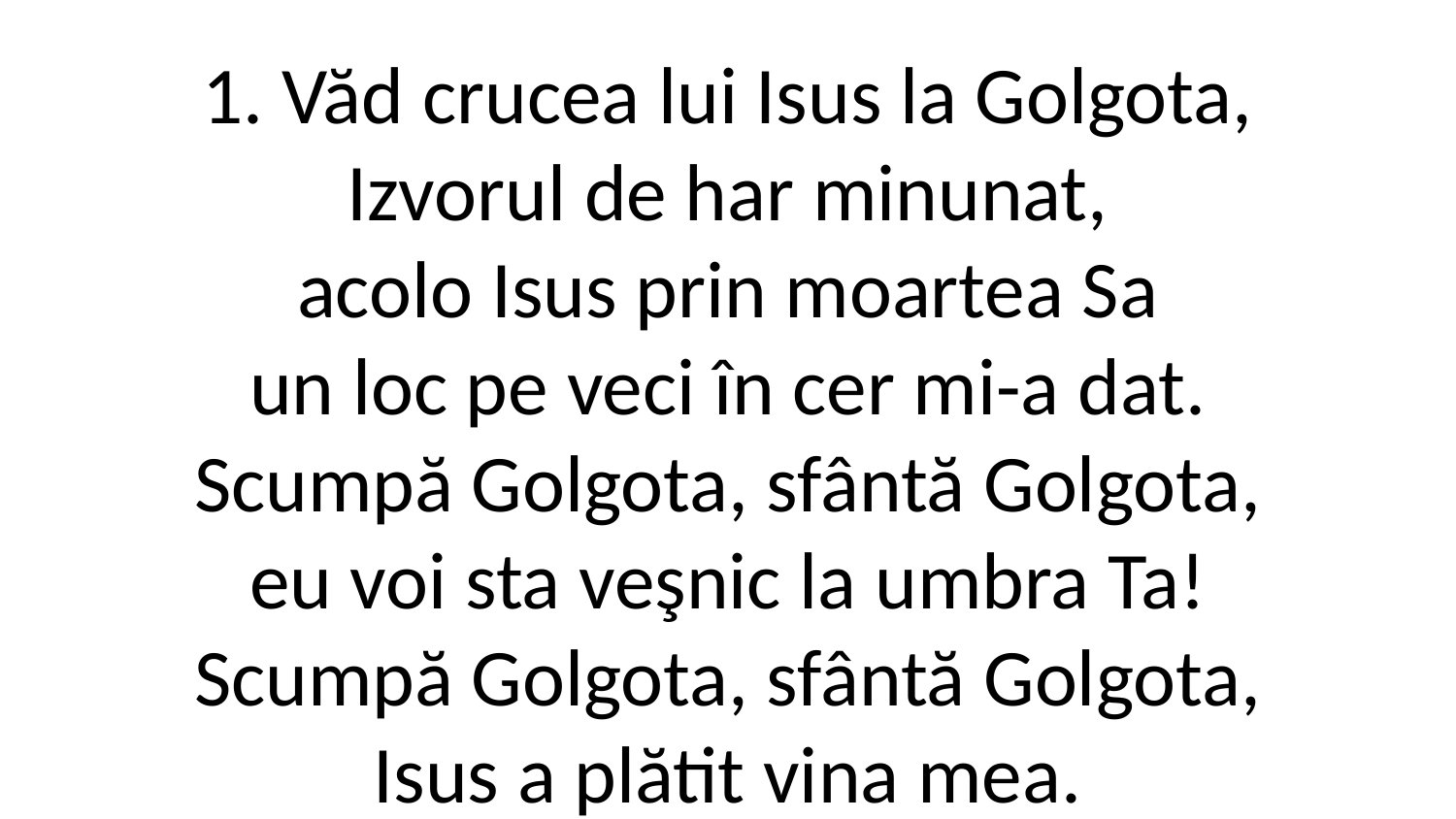

1. Văd crucea lui Isus la Golgota,
Izvorul de har minunat,
acolo Isus prin moartea Sa
un loc pe veci în cer mi-a dat.
Scumpă Golgota, sfântă Golgota,
eu voi sta veşnic la umbra Ta!
Scumpă Golgota, sfântă Golgota,
Isus a plătit vina mea.